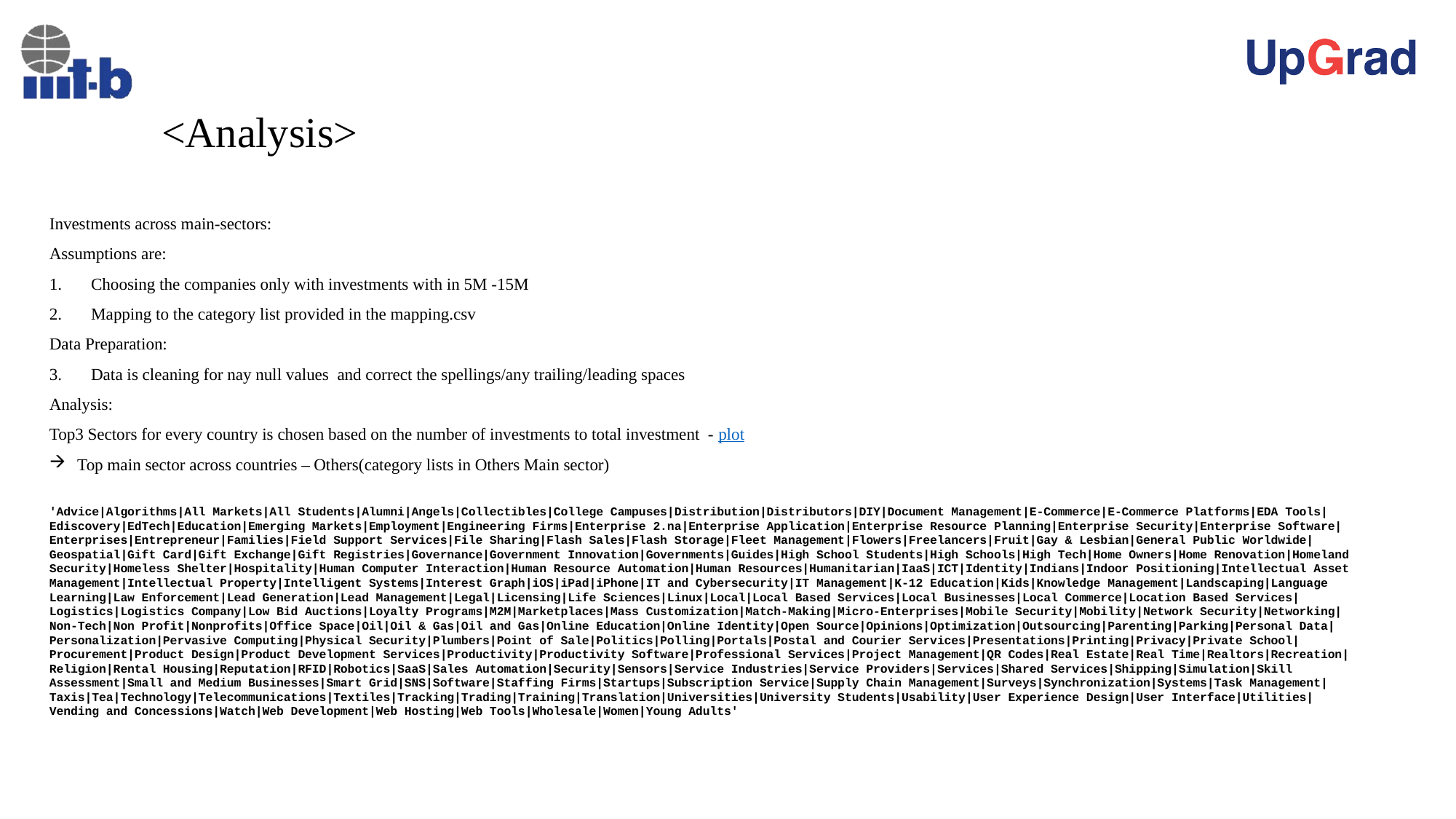

# <Analysis>
Investments across main-sectors:
Assumptions are:
Choosing the companies only with investments with in 5M -15M
Mapping to the category list provided in the mapping.csv
Data Preparation:
Data is cleaning for nay null values  and correct the spellings/any trailing/leading spaces
Analysis:
Top3 Sectors for every country is chosen based on the number of investments to total investment  - plot
Top main sector across countries – Others(category lists in Others Main sector)

'Advice|Algorithms|All Markets|All Students|Alumni|Angels|Collectibles|College Campuses|Distribution|Distributors|DIY|Document Management|E-Commerce|E-Commerce Platforms|EDA Tools|Ediscovery|EdTech|Education|Emerging Markets|Employment|Engineering Firms|Enterprise 2.na|Enterprise Application|Enterprise Resource Planning|Enterprise Security|Enterprise Software|Enterprises|Entrepreneur|Families|Field Support Services|File Sharing|Flash Sales|Flash Storage|Fleet Management|Flowers|Freelancers|Fruit|Gay & Lesbian|General Public Worldwide|Geospatial|Gift Card|Gift Exchange|Gift Registries|Governance|Government Innovation|Governments|Guides|High School Students|High Schools|High Tech|Home Owners|Home Renovation|Homeland Security|Homeless Shelter|Hospitality|Human Computer Interaction|Human Resource Automation|Human Resources|Humanitarian|IaaS|ICT|Identity|Indians|Indoor Positioning|Intellectual Asset Management|Intellectual Property|Intelligent Systems|Interest Graph|iOS|iPad|iPhone|IT and Cybersecurity|IT Management|K-12 Education|Kids|Knowledge Management|Landscaping|Language Learning|Law Enforcement|Lead Generation|Lead Management|Legal|Licensing|Life Sciences|Linux|Local|Local Based Services|Local Businesses|Local Commerce|Location Based Services|Logistics|Logistics Company|Low Bid Auctions|Loyalty Programs|M2M|Marketplaces|Mass Customization|Match-Making|Micro-Enterprises|Mobile Security|Mobility|Network Security|Networking|Non-Tech|Non Profit|Nonprofits|Office Space|Oil|Oil & Gas|Oil and Gas|Online Education|Online Identity|Open Source|Opinions|Optimization|Outsourcing|Parenting|Parking|Personal Data|Personalization|Pervasive Computing|Physical Security|Plumbers|Point of Sale|Politics|Polling|Portals|Postal and Courier Services|Presentations|Printing|Privacy|Private School|Procurement|Product Design|Product Development Services|Productivity|Productivity Software|Professional Services|Project Management|QR Codes|Real Estate|Real Time|Realtors|Recreation|Religion|Rental Housing|Reputation|RFID|Robotics|SaaS|Sales Automation|Security|Sensors|Service Industries|Service Providers|Services|Shared Services|Shipping|Simulation|Skill Assessment|Small and Medium Businesses|Smart Grid|SNS|Software|Staffing Firms|Startups|Subscription Service|Supply Chain Management|Surveys|Synchronization|Systems|Task Management|Taxis|Tea|Technology|Telecommunications|Textiles|Tracking|Trading|Training|Translation|Universities|University Students|Usability|User Experience Design|User Interface|Utilities|Vending and Concessions|Watch|Web Development|Web Hosting|Web Tools|Wholesale|Women|Young Adults'